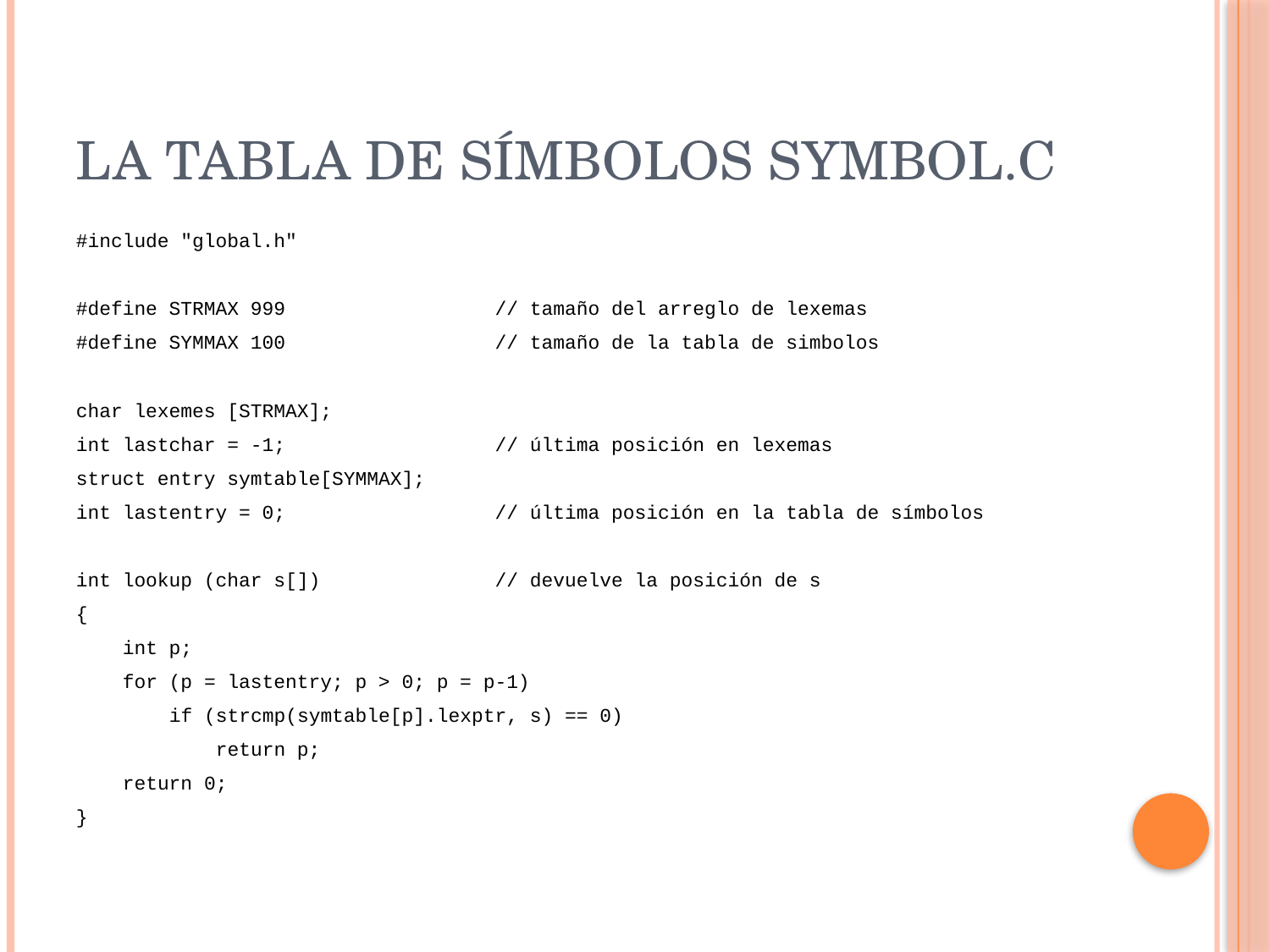

# La tabla de símbolos symbol.c
#include "global.h"

#define STRMAX 999                  // tamaño del arreglo de lexemas
#define SYMMAX 100                  // tamaño de la tabla de simbolos

char lexemes [STRMAX];
int lastchar = -1;                  // última posición en lexemas
struct entry symtable[SYMMAX];
int lastentry = 0;                  // última posición en la tabla de símbolos

int lookup (char s[])               // devuelve la posición de s
{
    int p;
    for (p = lastentry; p > 0; p = p-1)
        if (strcmp(symtable[p].lexptr, s) == 0)
            return p;
    return 0;
}